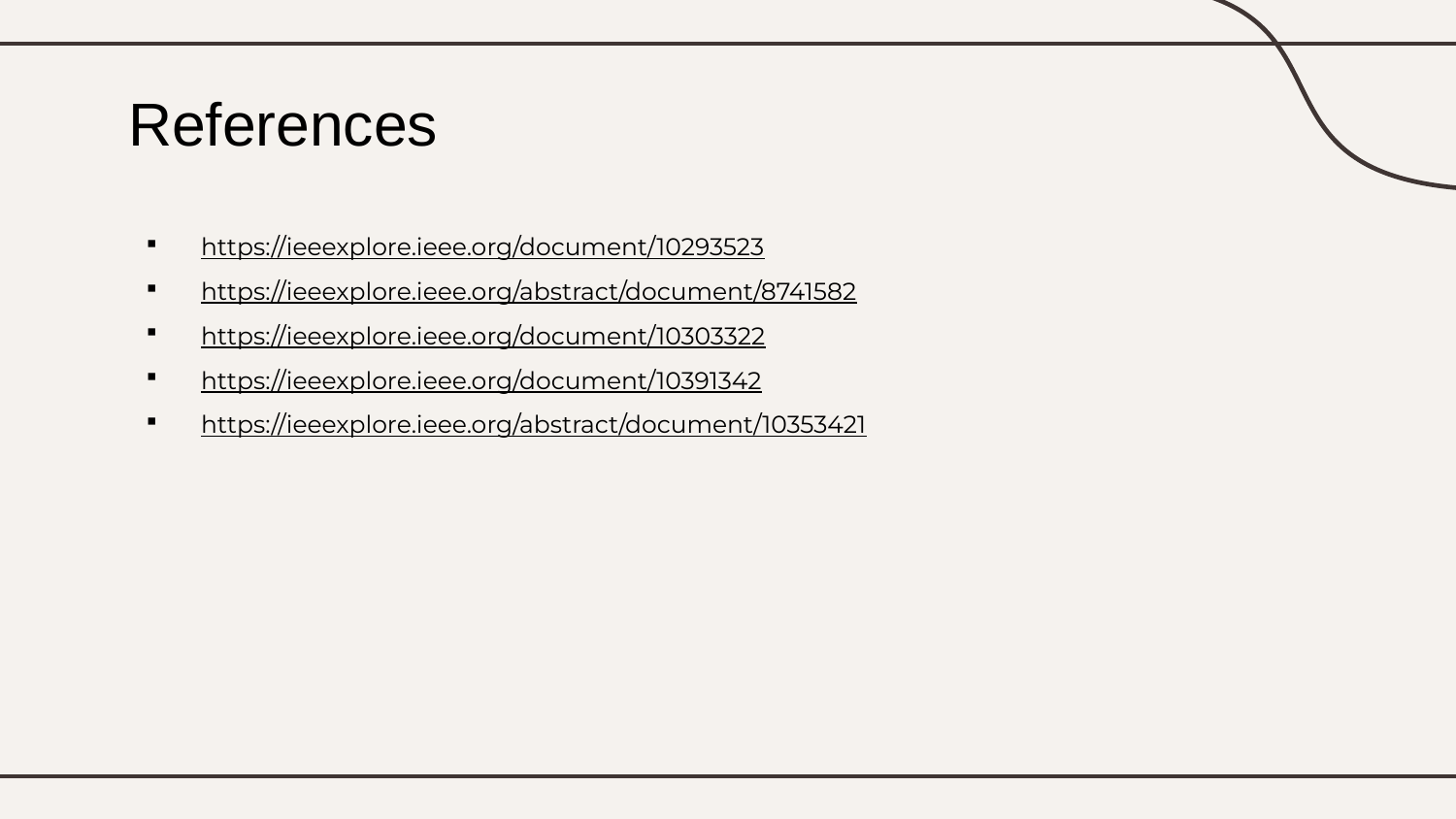

# References
https://ieeexplore.ieee.org/document/10293523
https://ieeexplore.ieee.org/abstract/document/8741582
https://ieeexplore.ieee.org/document/10303322
https://ieeexplore.ieee.org/document/10391342
https://ieeexplore.ieee.org/abstract/document/10353421